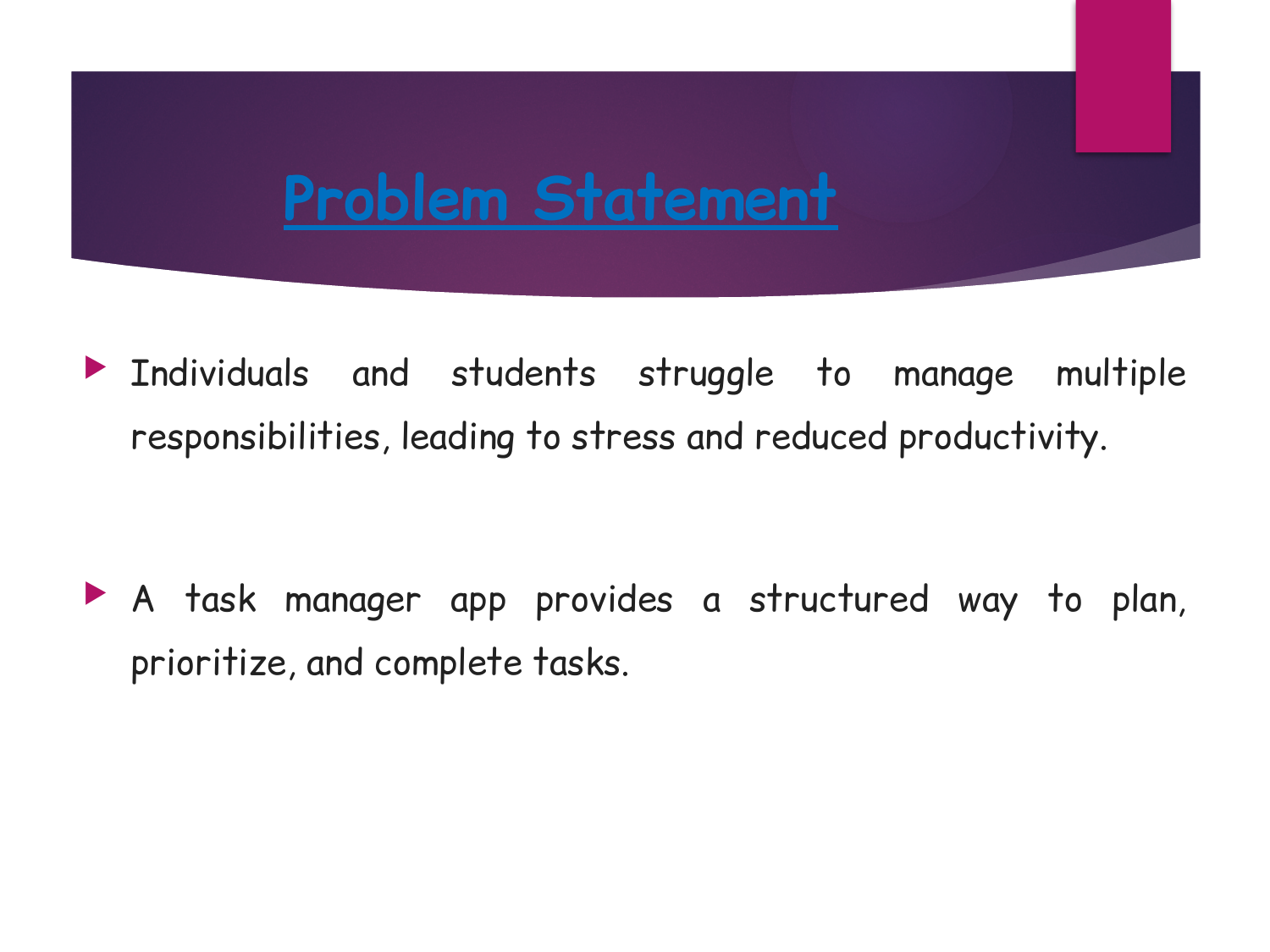

# Problem Statement
Individuals and students struggle to manage multiple responsibilities, leading to stress and reduced productivity.

A task manager app provides a structured way to plan, prioritize, and complete tasks.